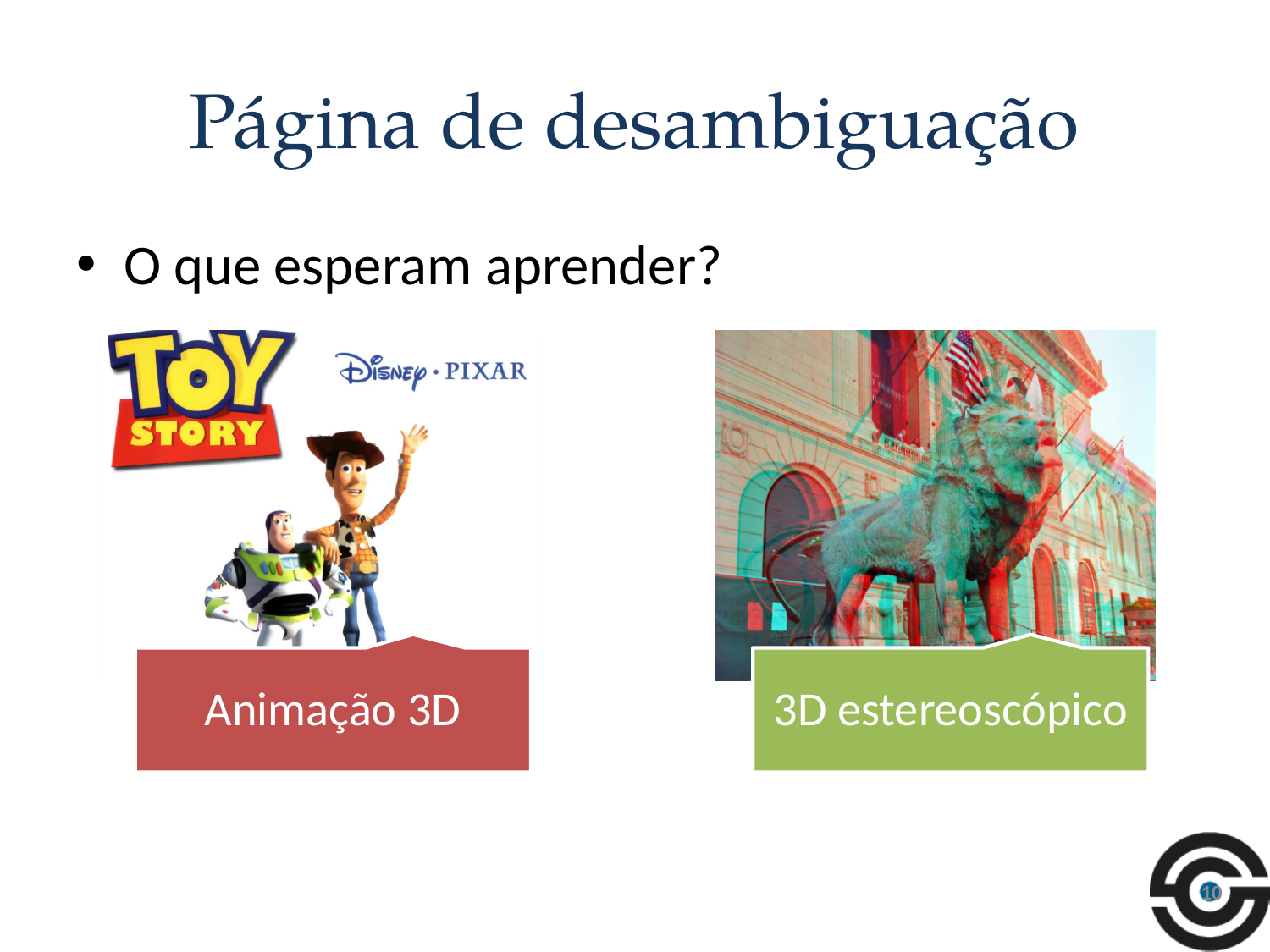

# Página de desambiguação
O que esperam aprender?
Animação 3D
3D estereoscópico
10